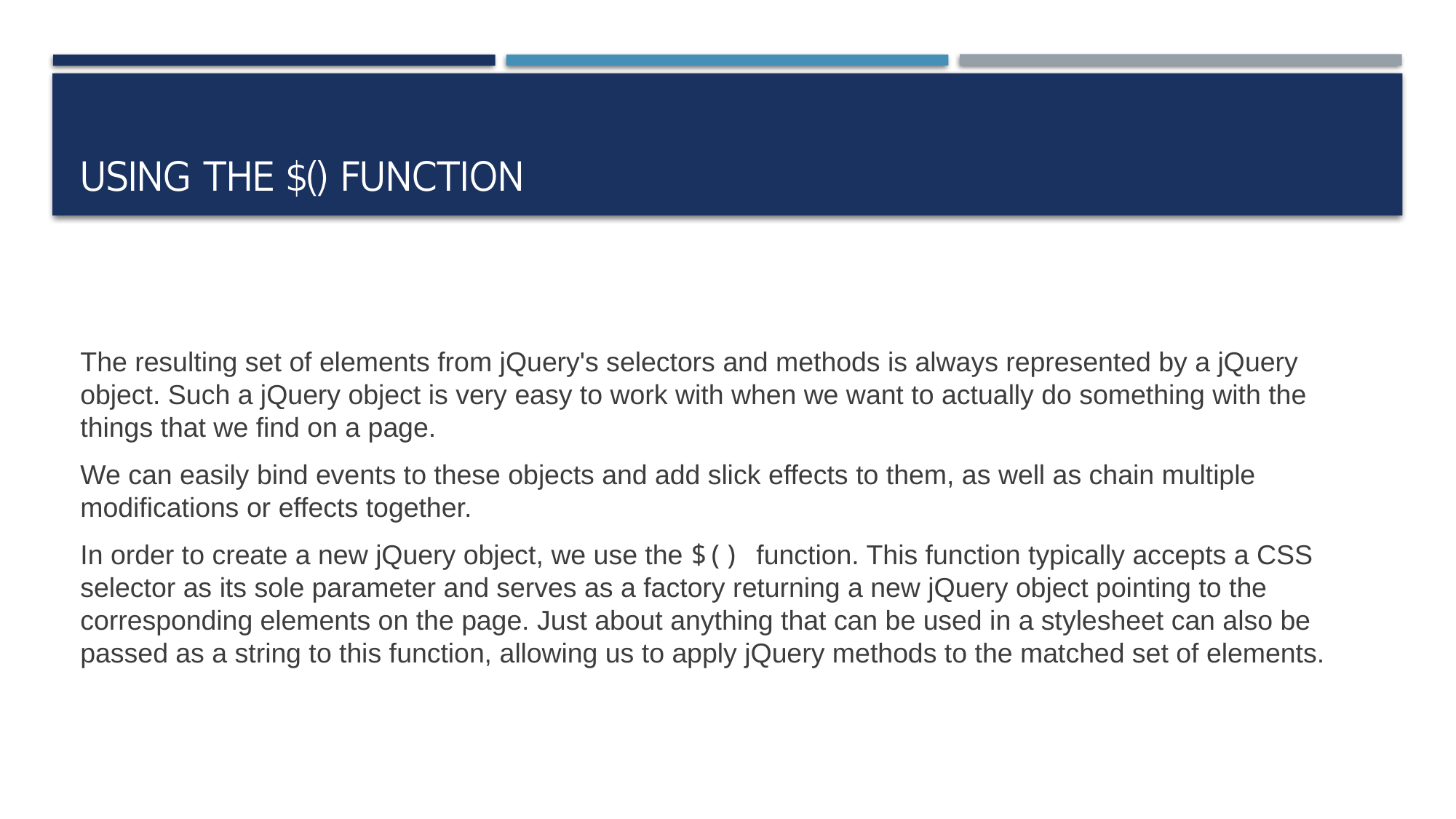

# Using the $() function
The resulting set of elements from jQuery's selectors and methods is always represented by a jQuery object. Such a jQuery object is very easy to work with when we want to actually do something with the things that we find on a page.
We can easily bind events to these objects and add slick effects to them, as well as chain multiple modifications or effects together.
In order to create a new jQuery object, we use the $() function. This function typically accepts a CSS selector as its sole parameter and serves as a factory returning a new jQuery object pointing to the corresponding elements on the page. Just about anything that can be used in a stylesheet can also be passed as a string to this function, allowing us to apply jQuery methods to the matched set of elements.